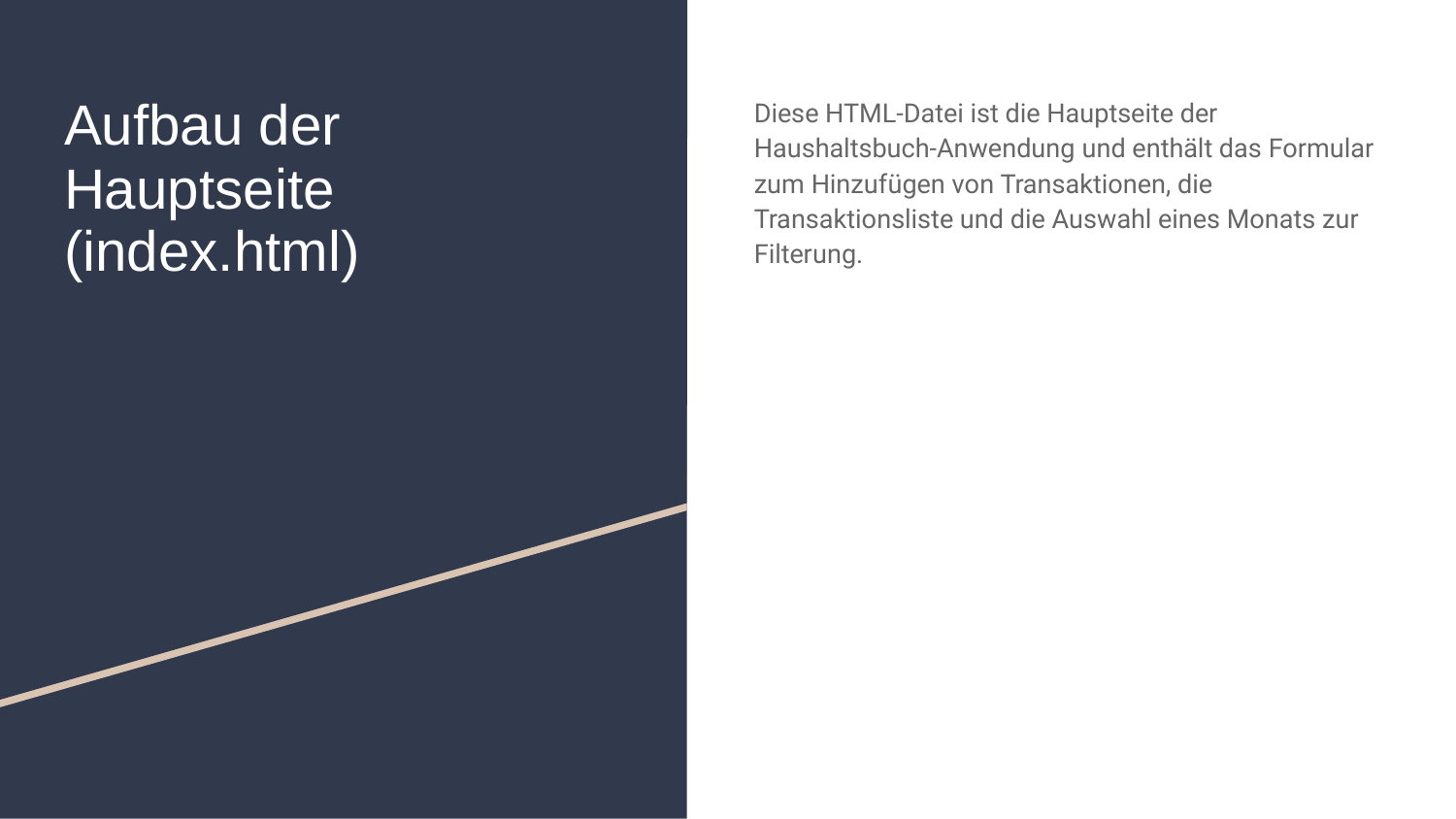

# Aufbau der Hauptseite (index.html)
Diese HTML-Datei ist die Hauptseite der Haushaltsbuch-Anwendung und enthält das Formular zum Hinzufügen von Transaktionen, die Transaktionsliste und die Auswahl eines Monats zur Filterung.